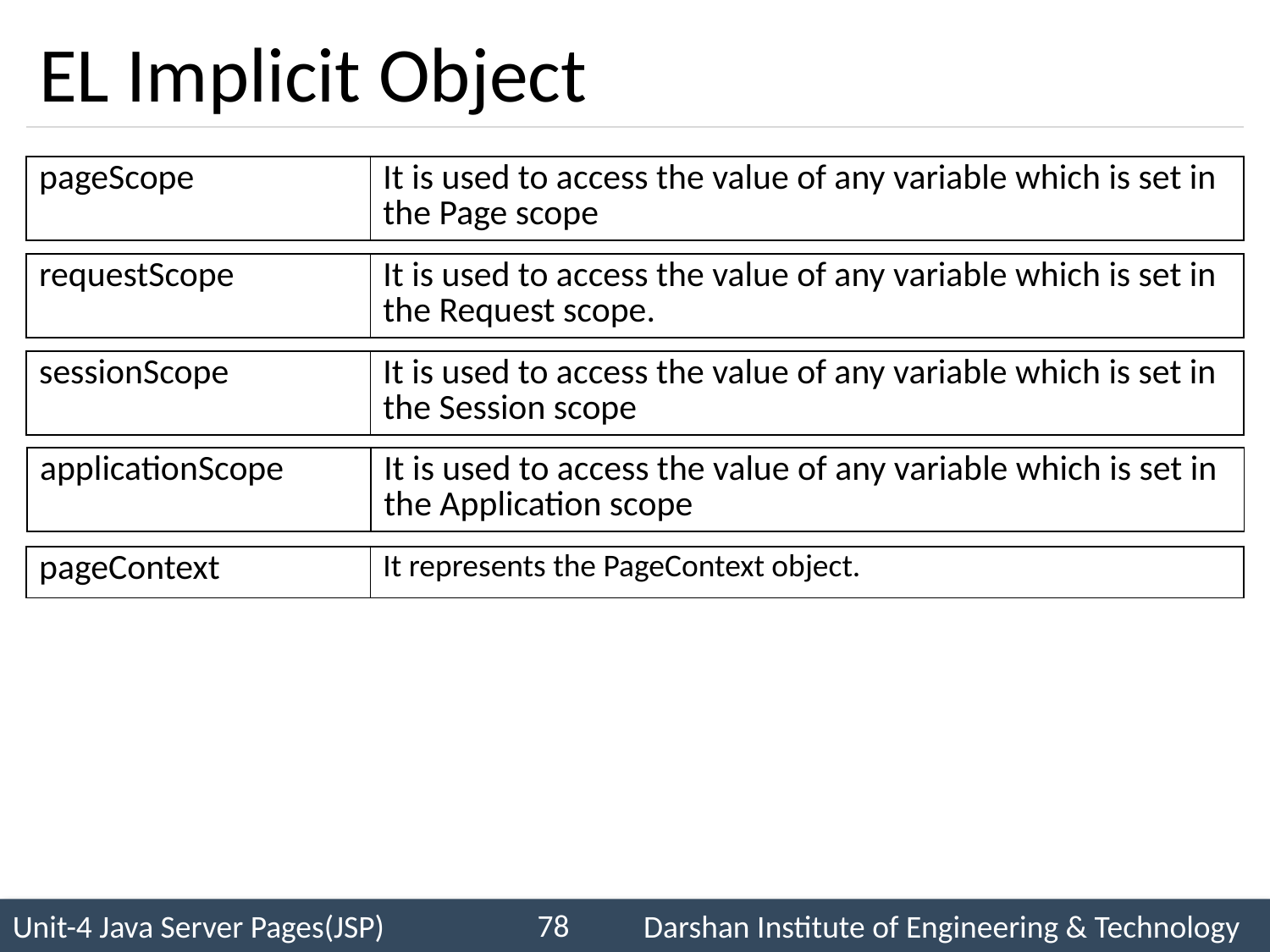

# EL Implicit Object
| pageScope | It is used to access the value of any variable which is set in the Page scope |
| --- | --- |
| requestScope | It is used to access the value of any variable which is set in the Request scope. |
| --- | --- |
| sessionScope | It is used to access the value of any variable which is set in the Session scope |
| --- | --- |
| applicationScope | It is used to access the value of any variable which is set in the Application scope |
| --- | --- |
| pageContext | It represents the PageContext object. |
| --- | --- |
78